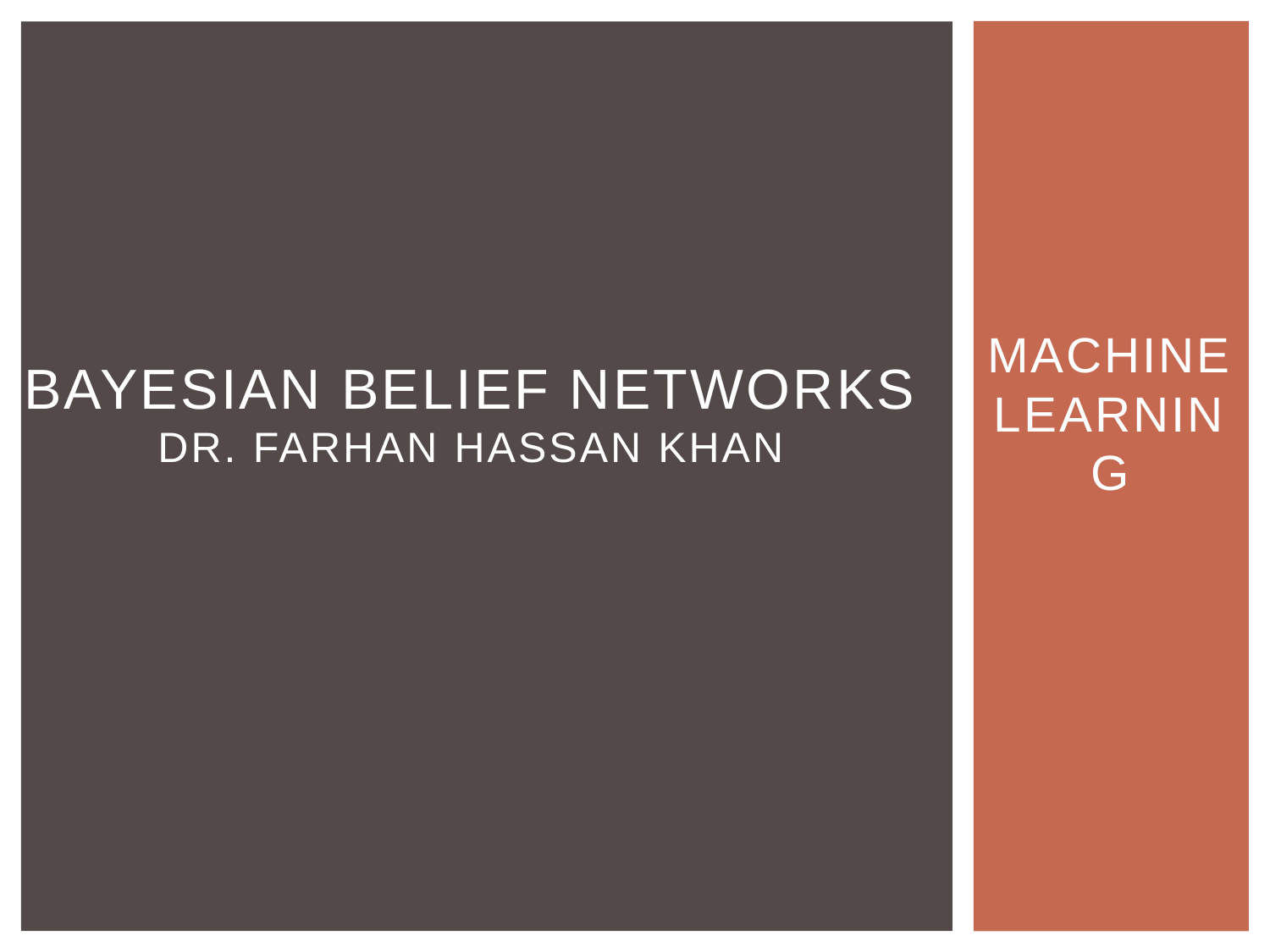

# Bayesian BELIEF NETWORKS Dr. Farhan hassan khan
MACHINE LEARNING